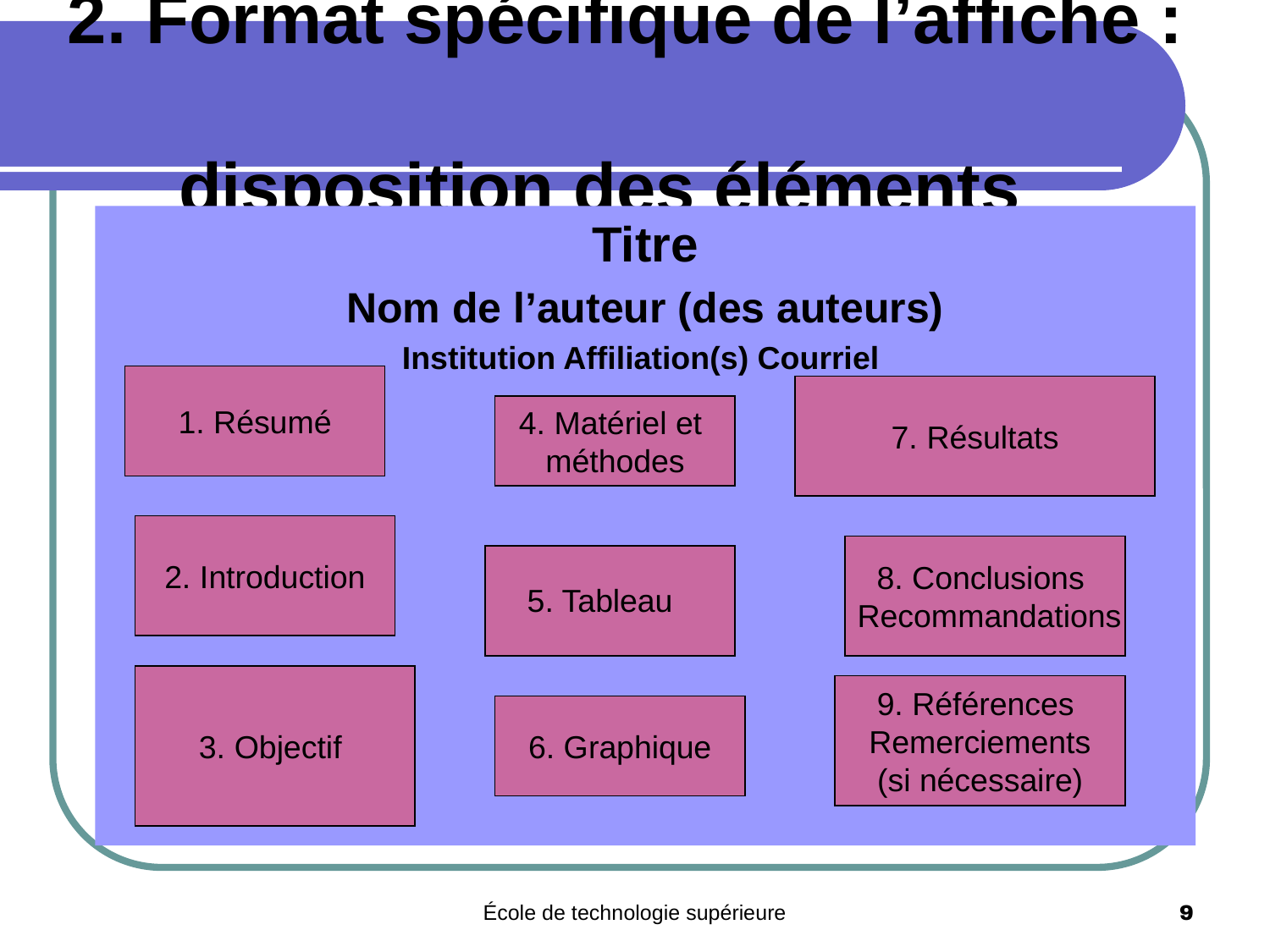

# 2. Format spécifique de l’affiche : disposition des éléments
Titre
Nom de l’auteur (des auteurs)
Institution Affiliation(s) Courriel
1. Résumé
7. Résultats
4. Matériel et
méthodes

2. Introduction

5. Tableau

8. Conclusions
 Recommandations

3. Objectif

9. Références
Remerciements
(si nécessaire)
6. Graphique

École de technologie supérieure
9